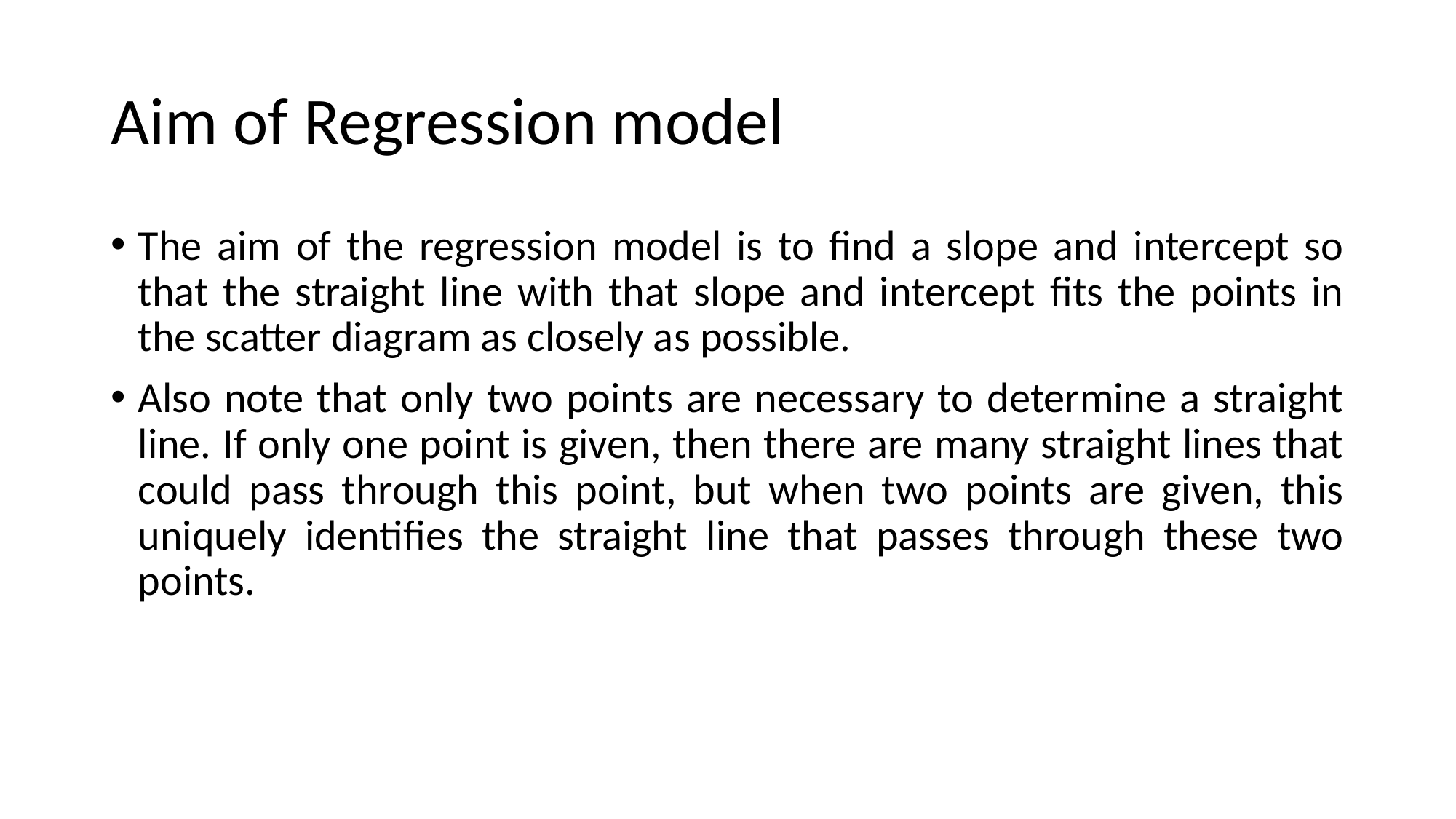

# Aim of Regression model
The aim of the regression model is to find a slope and intercept so that the straight line with that slope and intercept fits the points in the scatter diagram as closely as possible.
Also note that only two points are necessary to determine a straight line. If only one point is given, then there are many straight lines that could pass through this point, but when two points are given, this uniquely identifies the straight line that passes through these two points.